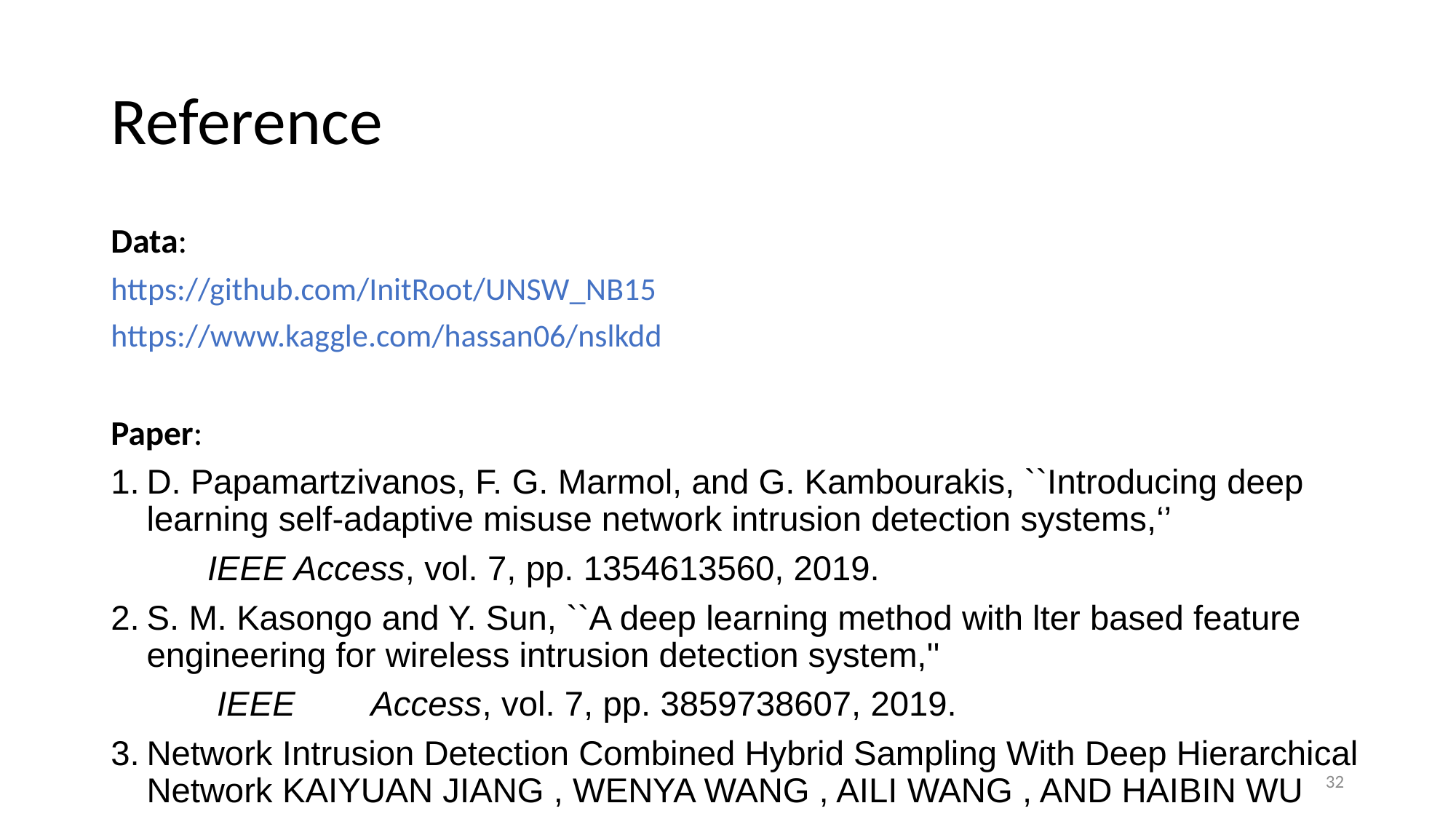

# Reference
Data:
https://github.com/InitRoot/UNSW_NB15
https://www.kaggle.com/hassan06/nslkdd

Paper:
D. Papamartzivanos, F. G. Marmol, and G. Kambourakis, ``Introducing deep learning self-adaptive misuse network intrusion detection systems,‘’
          IEEE Access, vol. 7, pp. 1354613560, 2019.
S. M. Kasongo and Y. Sun, ``A deep learning method with lter based feature engineering for wireless intrusion detection system,''
           IEEE        Access, vol. 7, pp. 3859738607, 2019.
Network Intrusion Detection Combined Hybrid Sampling With Deep Hierarchical Network KAIYUAN JIANG , WENYA WANG , AILI WANG , AND HAIBIN WU
32